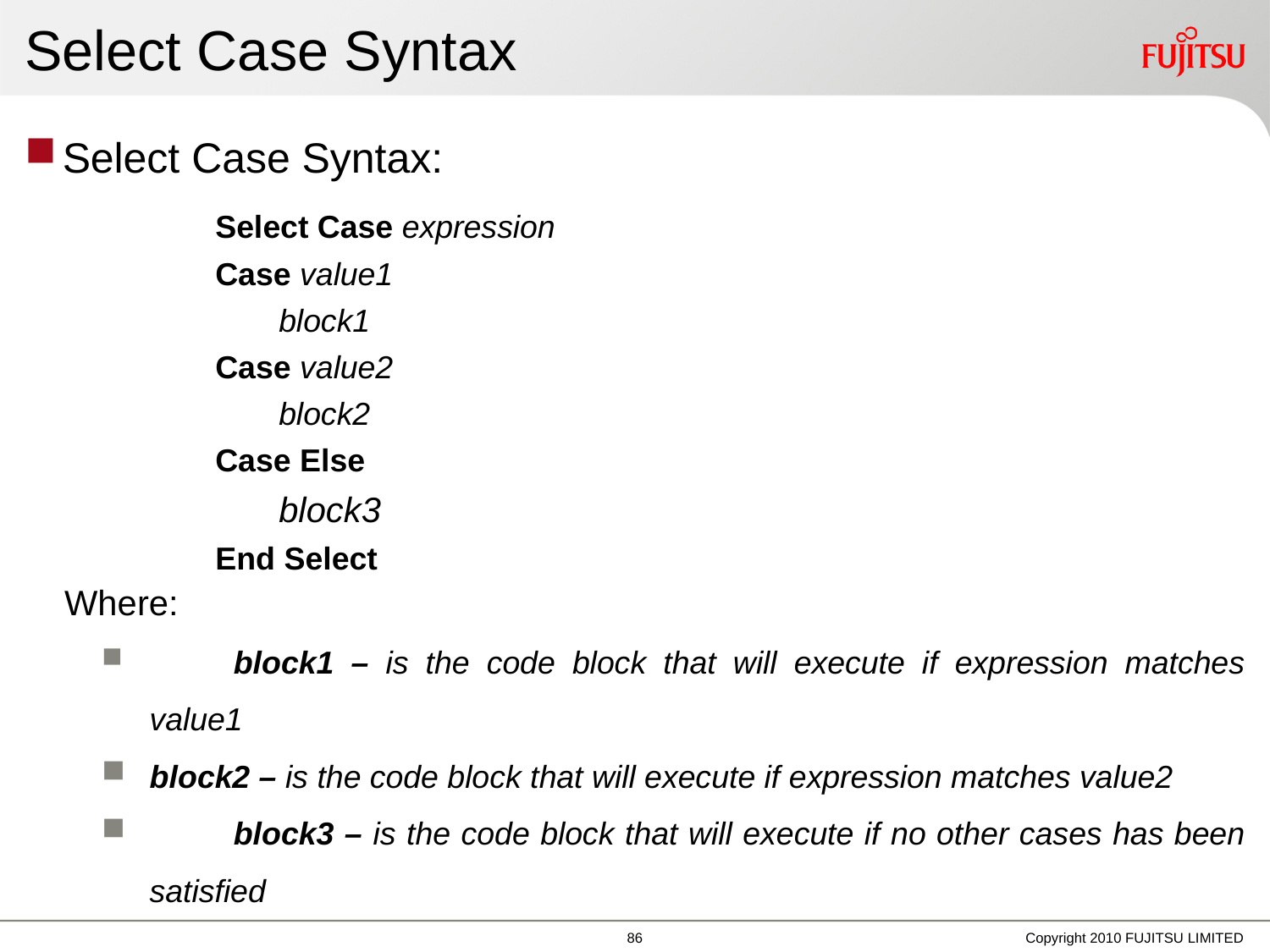

# Select Case Syntax
Select Case Syntax:
Select Case expression
Case value1
block1
Case value2
block2
Case Else
block3
End Select
Where:
	block1 – is the code block that will execute if expression matches value1
block2 – is the code block that will execute if expression matches value2
	block3 – is the code block that will execute if no other cases has been satisfied
Copyright 2010 FUJITSU LIMITED